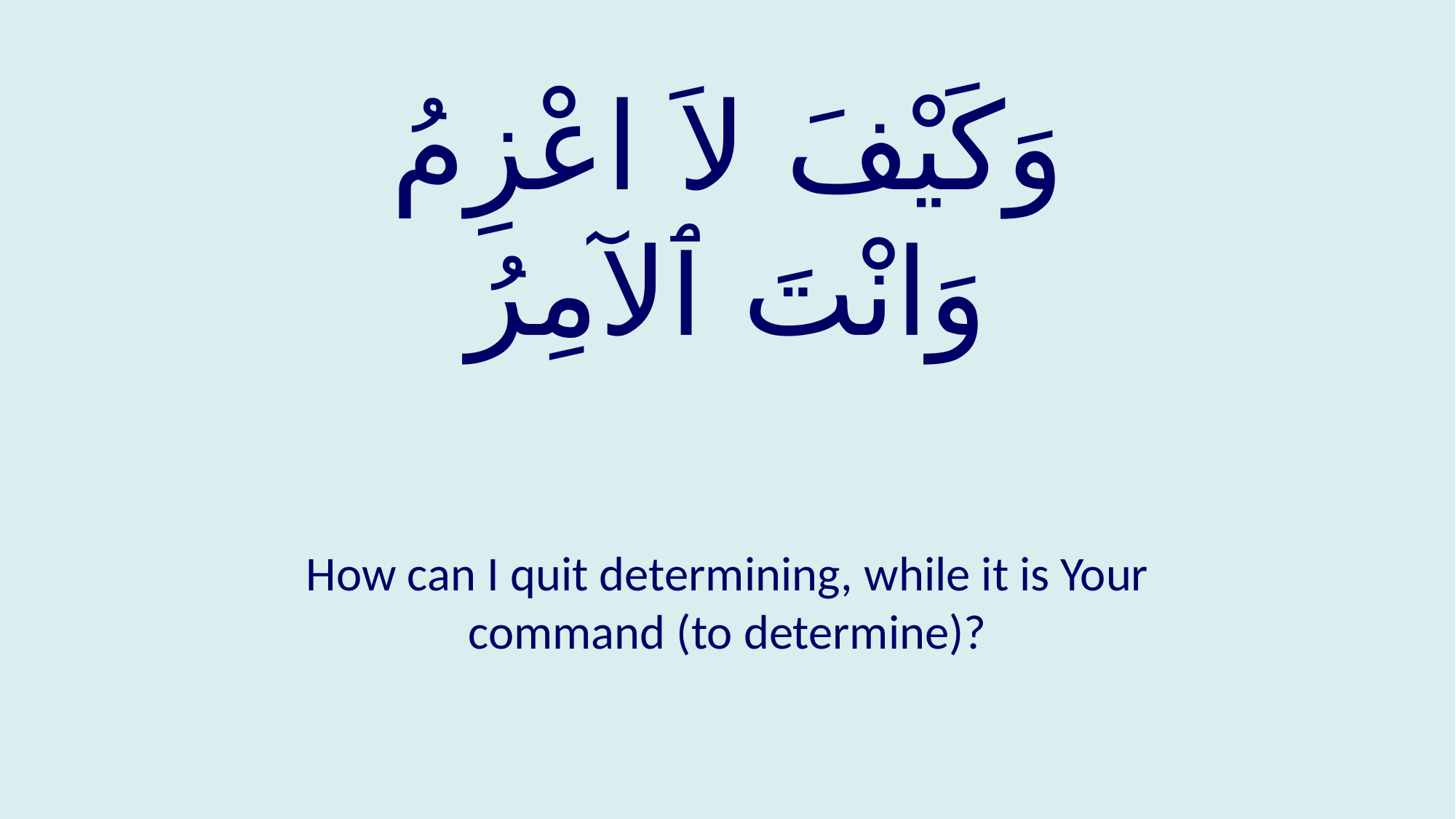

# وَكَيْفَ لاَ اعْزِمُ وَانْتَ ٱلآمِرُ
How can I quit determining, while it is Your command (to determine)?